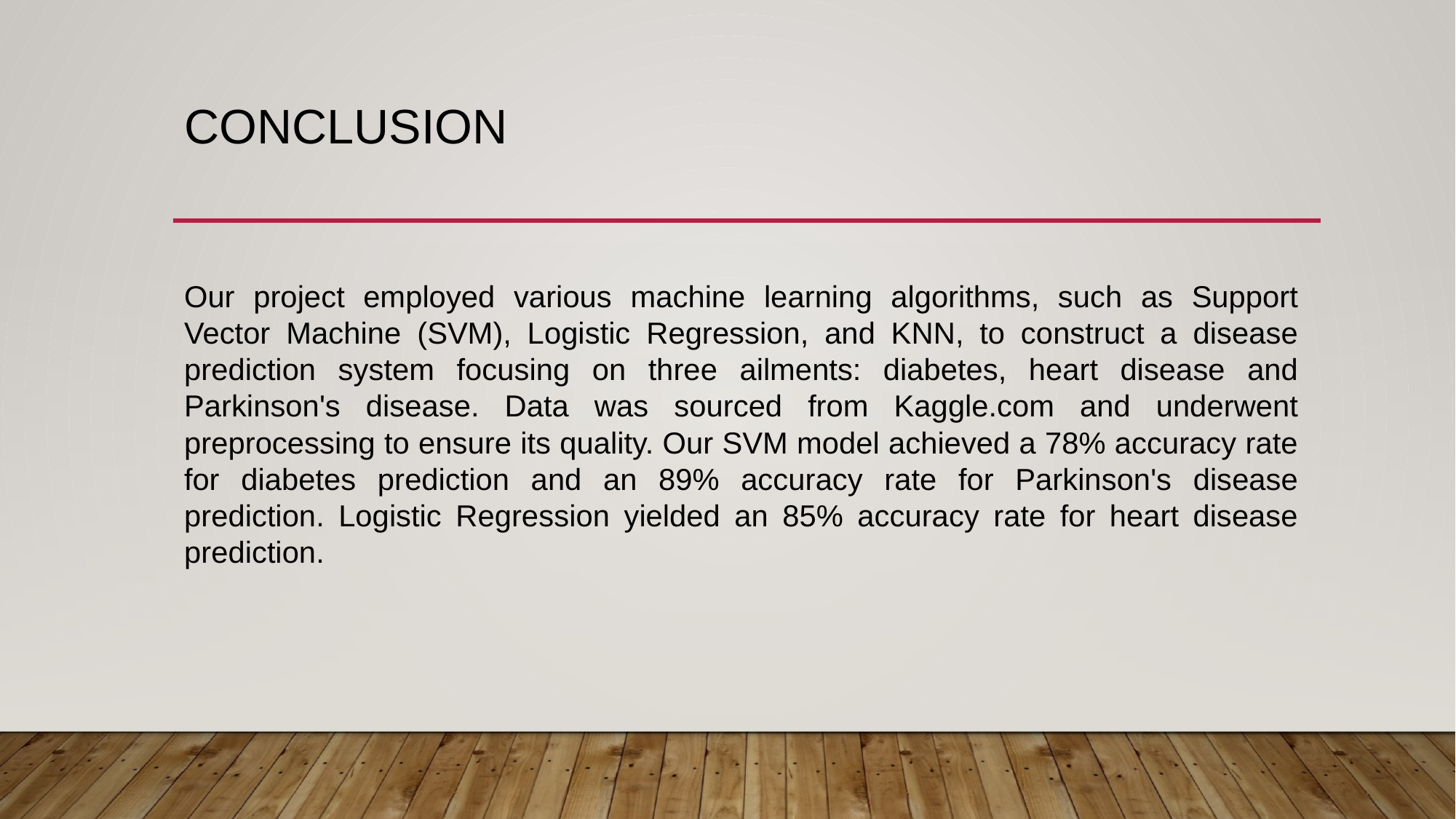

# conclusion
Our project employed various machine learning algorithms, such as Support Vector Machine (SVM), Logistic Regression, and KNN, to construct a disease prediction system focusing on three ailments: diabetes, heart disease and Parkinson's disease. Data was sourced from Kaggle.com and underwent preprocessing to ensure its quality. Our SVM model achieved a 78% accuracy rate for diabetes prediction and an 89% accuracy rate for Parkinson's disease prediction. Logistic Regression yielded an 85% accuracy rate for heart disease prediction.